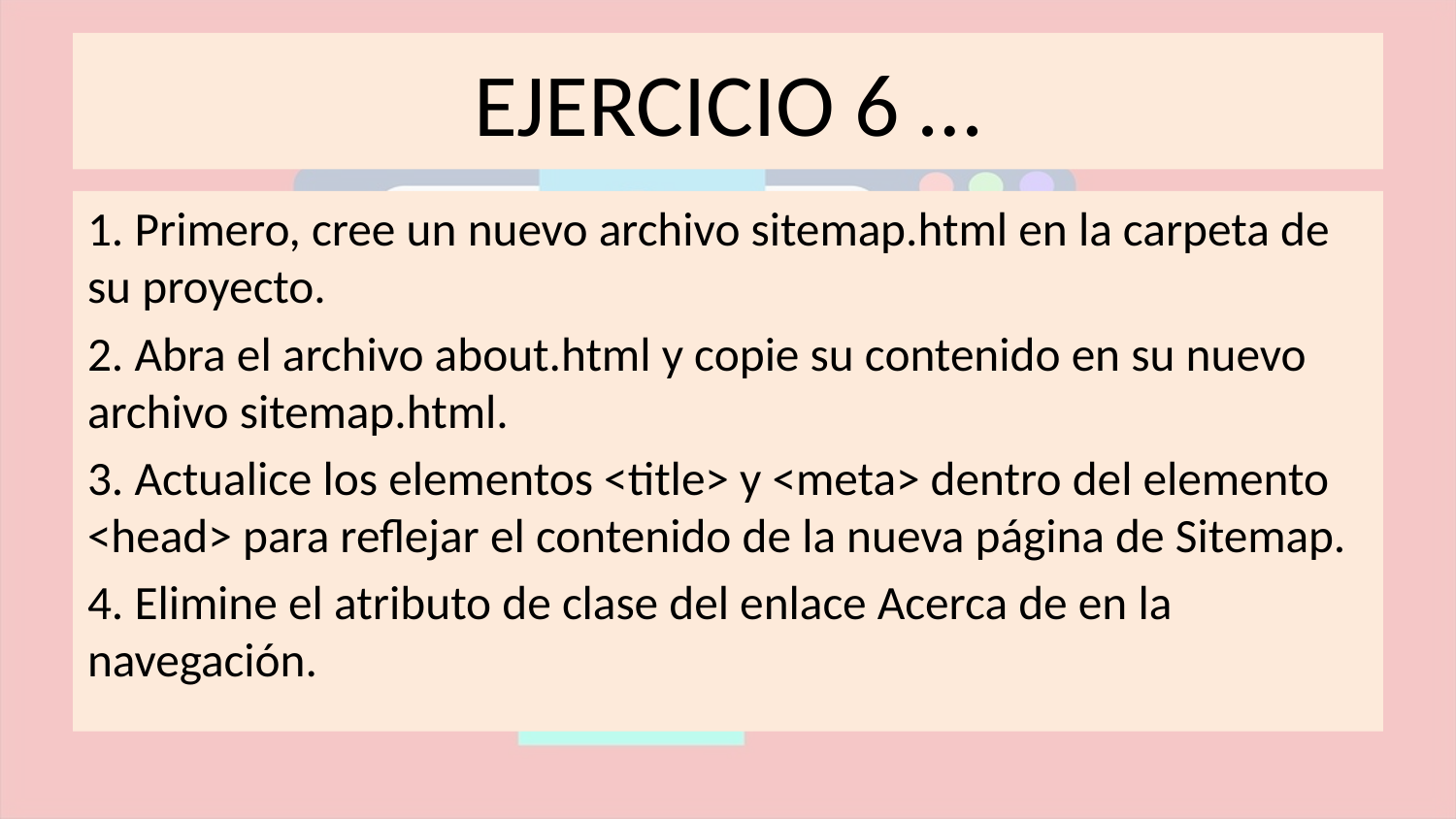

# EJERCICIO 6 …
1. Primero, cree un nuevo archivo sitemap.html en la carpeta de su proyecto.
2. Abra el archivo about.html y copie su contenido en su nuevo archivo sitemap.html.
3. Actualice los elementos <title> y <meta> dentro del elemento <head> para reflejar el contenido de la nueva página de Sitemap.
4. Elimine el atributo de clase del enlace Acerca de en la navegación.